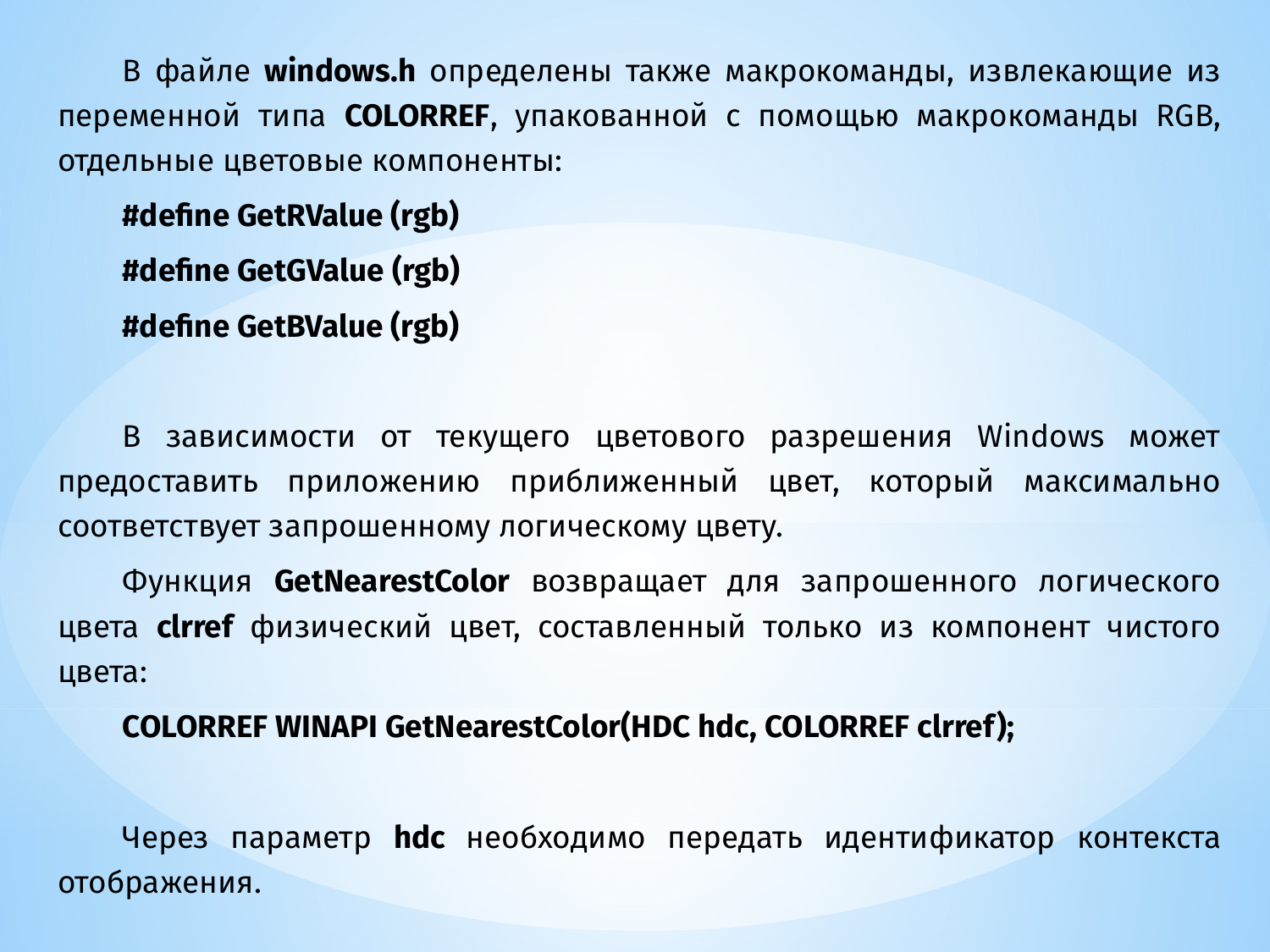

В файле windows.h определены также макрокоманды, извлекающие из переменной типа COLORREF, упакованной с помощью макрокоманды RGB, отдельные цветовые компоненты:
#define GetRValue (rgb)
#define GetGValue (rgb)
#define GetBValue (rgb)

В зависимости от текущего цветового разрешения Windows может предоставить приложению приближенный цвет, который максимально соответствует запрошенному логическому цвету.
Функция GetNearestColor возвращает для запрошенного логического цвета clrref физический цвет, составленный только из компонент чистого цвета:
COLORREF WINAPI GetNearestColor(HDC hdc, COLORREF clrref);

Через параметр hdc необходимо передать идентификатор контекста отображения.